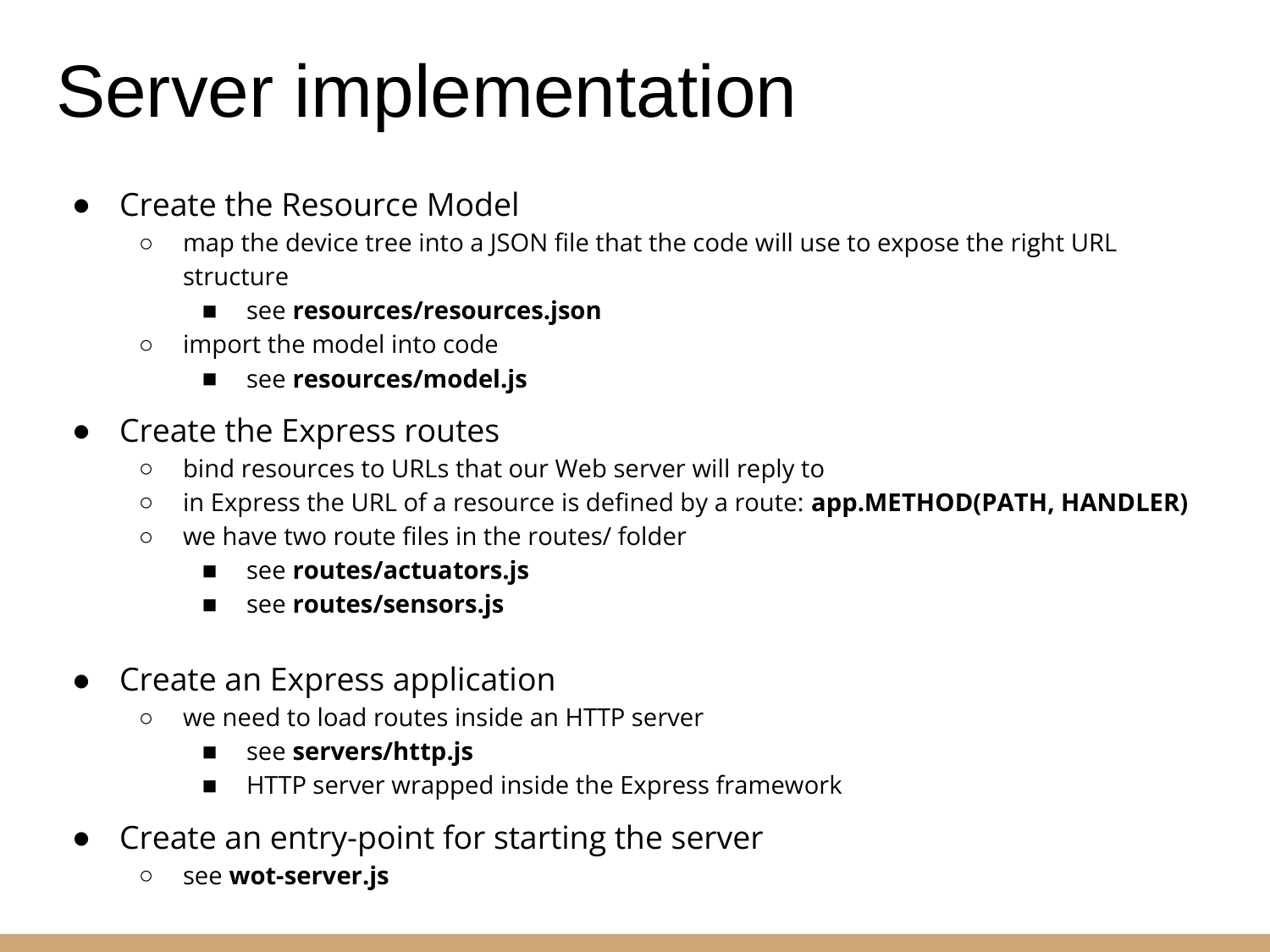

# Server implementation
Create the Resource Model
map the device tree into a JSON file that the code will use to expose the right URL structure
see resources/resources.json
import the model into code
see resources/model.js

Create the Express routes
bind resources to URLs that our Web server will reply to
in Express the URL of a resource is defined by a route: app.METHOD(PATH, HANDLER)
we have two route files in the routes/ folder
see routes/actuators.js
see routes/sensors.js

Create an Express application
we need to load routes inside an HTTP server
see servers/http.js
HTTP server wrapped inside the Express framework

Create an entry-point for starting the server
see wot-server.js